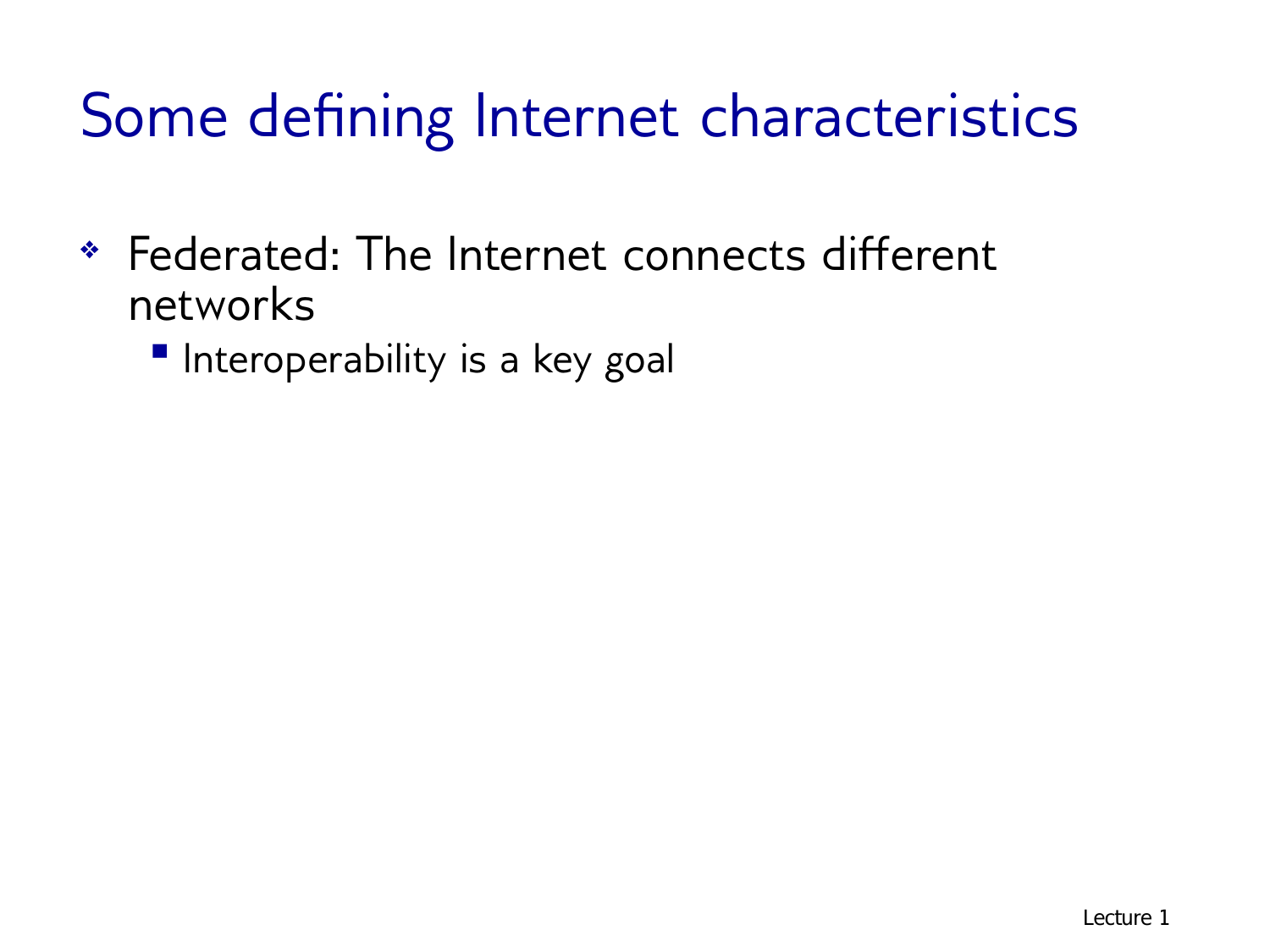

Some defining Internet characteristics
Federated: The Internet connects different networks
Interoperability is a key goal
20
Lecture 1